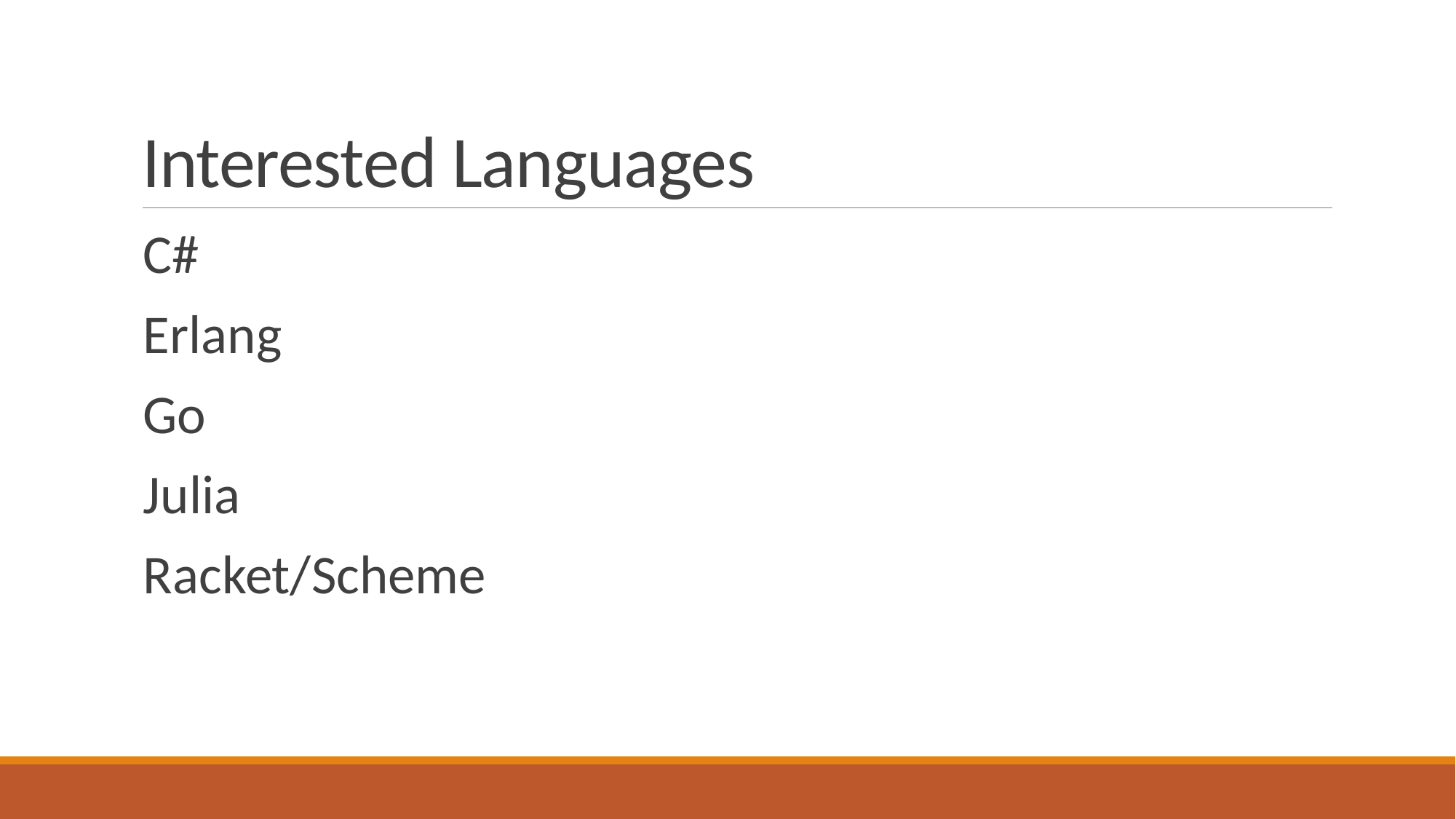

# Interested Languages
C#
Erlang
Go
Julia
Racket/Scheme